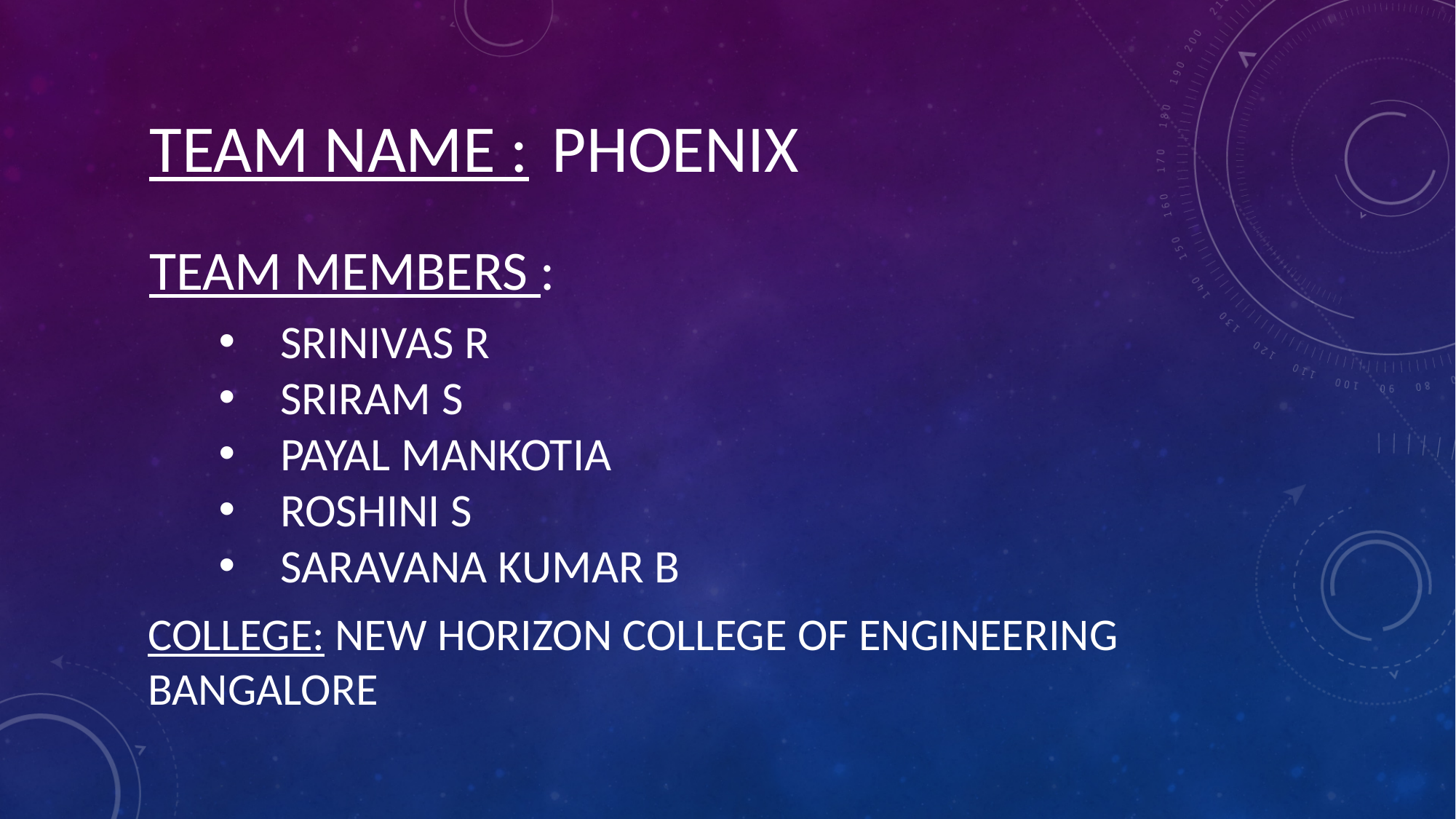

TEAM NAME :
PHOENIX
TEAM MEMBERS :
Srinivas r
Sriram s
Payal mankotia
Roshini s
Saravana kumar b
College: new horizon college of engineering Bangalore